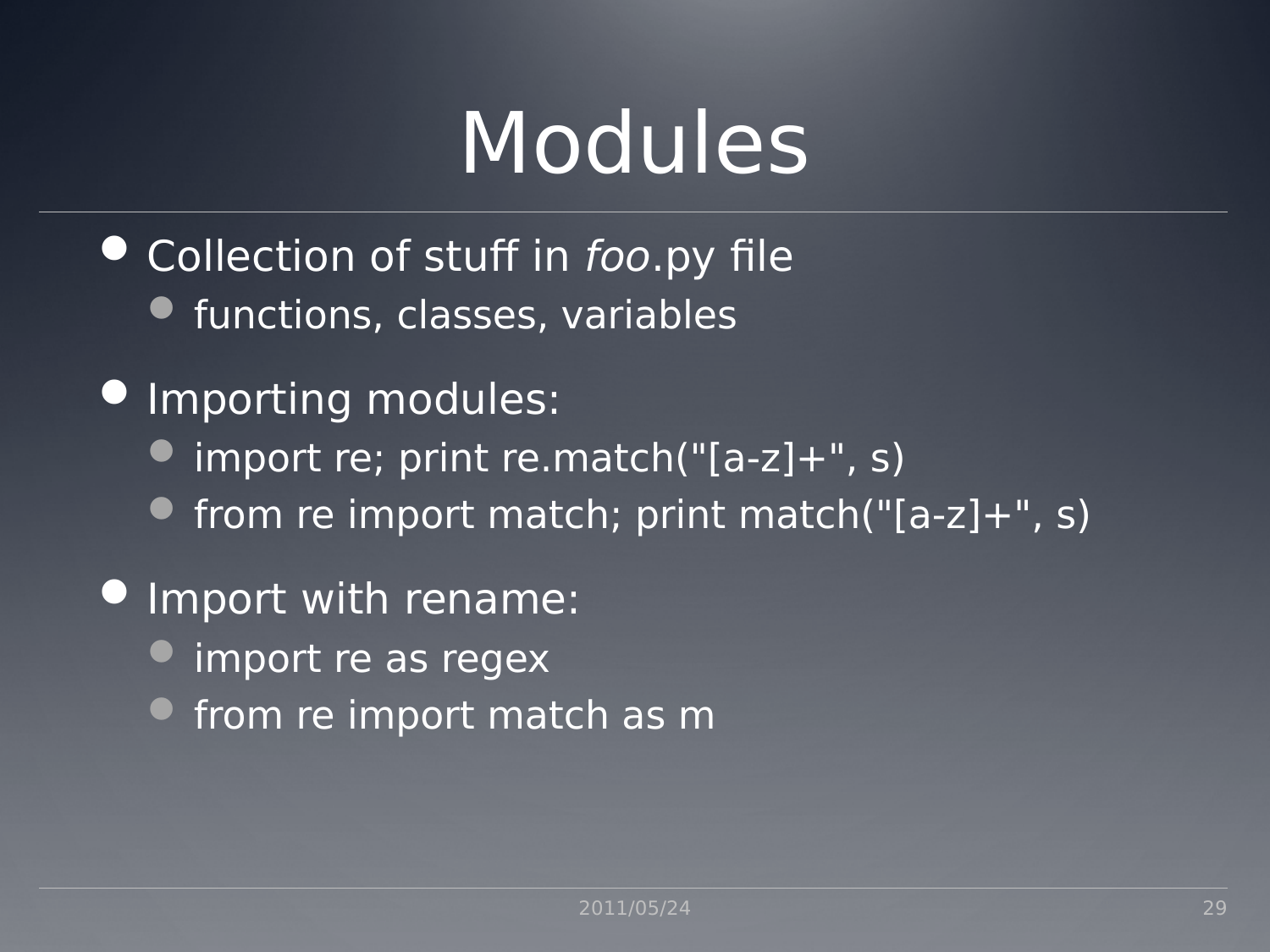

# Modules
Collection of stuff in foo.py file
functions, classes, variables
Importing modules:
import re; print re.match("[a-z]+", s)
from re import match; print match("[a-z]+", s)
Import with rename:
import re as regex
from re import match as m
2011/05/24
29